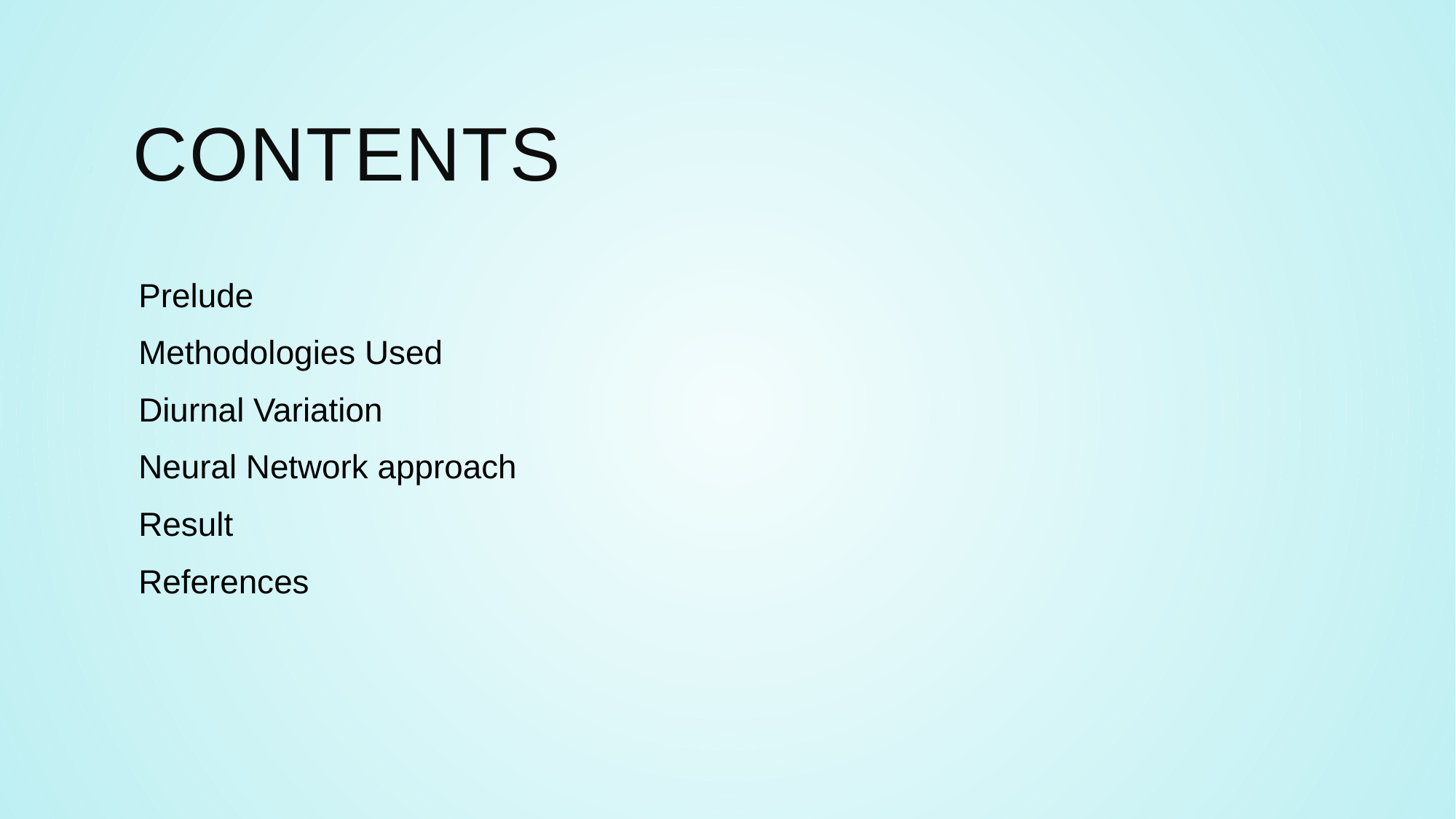

# Contents
Prelude
Methodologies Used
Diurnal Variation
Neural Network approach
Result
References